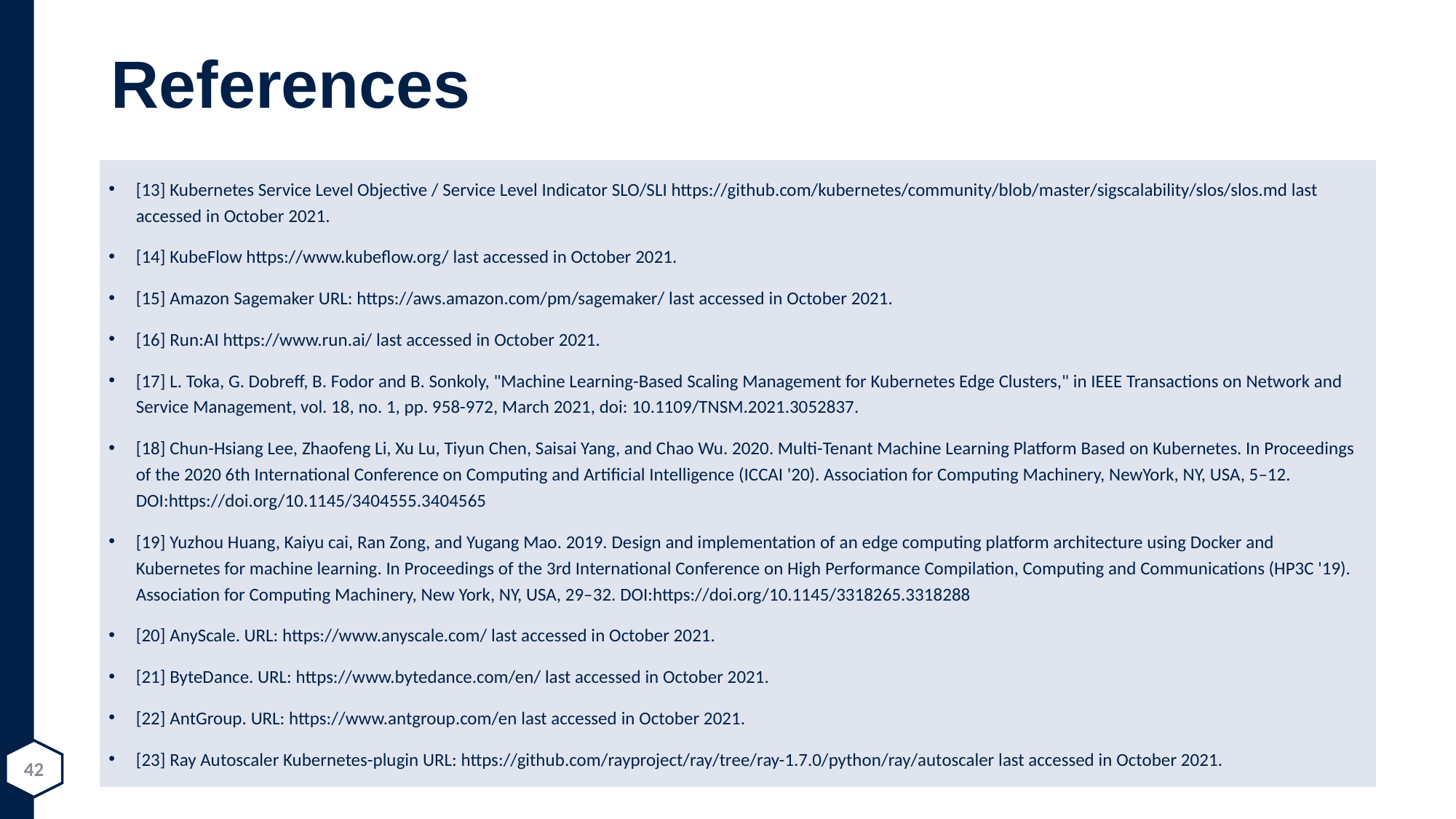

# References
[13] Kubernetes Service Level Objective / Service Level Indicator SLO/SLI https://github.com/kubernetes/community/blob/master/sigscalability/slos/slos.md last accessed in October 2021.
[14] KubeFlow https://www.kubeflow.org/ last accessed in October 2021.
[15] Amazon Sagemaker URL: https://aws.amazon.com/pm/sagemaker/ last accessed in October 2021.
[16] Run:AI https://www.run.ai/ last accessed in October 2021.
[17] L. Toka, G. Dobreff, B. Fodor and B. Sonkoly, "Machine Learning-Based Scaling Management for Kubernetes Edge Clusters," in IEEE Transactions on Network and Service Management, vol. 18, no. 1, pp. 958-972, March 2021, doi: 10.1109/TNSM.2021.3052837.
[18] Chun-Hsiang Lee, Zhaofeng Li, Xu Lu, Tiyun Chen, Saisai Yang, and Chao Wu. 2020. Multi-Tenant Machine Learning Platform Based on Kubernetes. In Proceedings of the 2020 6th International Conference on Computing and Artificial Intelligence (ICCAI '20). Association for Computing Machinery, NewYork, NY, USA, 5–12. DOI:https://doi.org/10.1145/3404555.3404565
[19] Yuzhou Huang, Kaiyu cai, Ran Zong, and Yugang Mao. 2019. Design and implementation of an edge computing platform architecture using Docker and Kubernetes for machine learning. In Proceedings of the 3rd International Conference on High Performance Compilation, Computing and Communications (HP3C '19). Association for Computing Machinery, New York, NY, USA, 29–32. DOI:https://doi.org/10.1145/3318265.3318288
[20] AnyScale. URL: https://www.anyscale.com/ last accessed in October 2021.
[21] ByteDance. URL: https://www.bytedance.com/en/ last accessed in October 2021.
[22] AntGroup. URL: https://www.antgroup.com/en last accessed in October 2021.
[23] Ray Autoscaler Kubernetes-plugin URL: https://github.com/rayproject/ray/tree/ray-1.7.0/python/ray/autoscaler last accessed in October 2021.
42